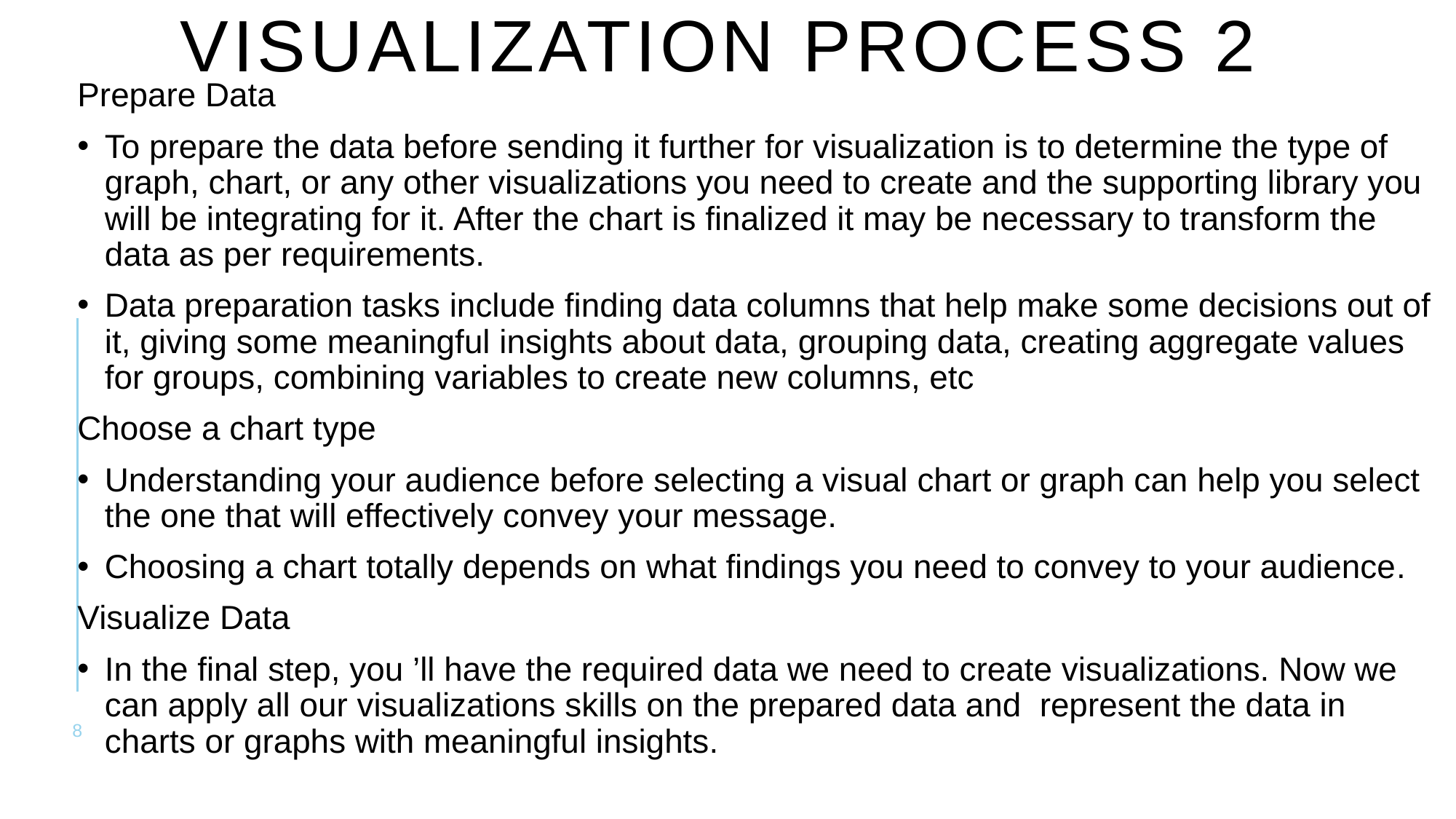

# VISUALIZATION PROCESS 2
Prepare Data
To prepare the data before sending it further for visualization is to determine the type of graph, chart, or any other visualizations you need to create and the supporting library you will be integrating for it. After the chart is finalized it may be necessary to transform the data as per requirements.
Data preparation tasks include finding data columns that help make some decisions out of it, giving some meaningful insights about data, grouping data, creating aggregate values for groups, combining variables to create new columns, etc
Choose a chart type
Understanding your audience before selecting a visual chart or graph can help you select the one that will effectively convey your message.
Choosing a chart totally depends on what findings you need to convey to your audience.
Visualize Data
In the final step, you ’ll have the required data we need to create visualizations. Now we can apply all our visualizations skills on the prepared data and  represent the data in charts or graphs with meaningful insights.

8